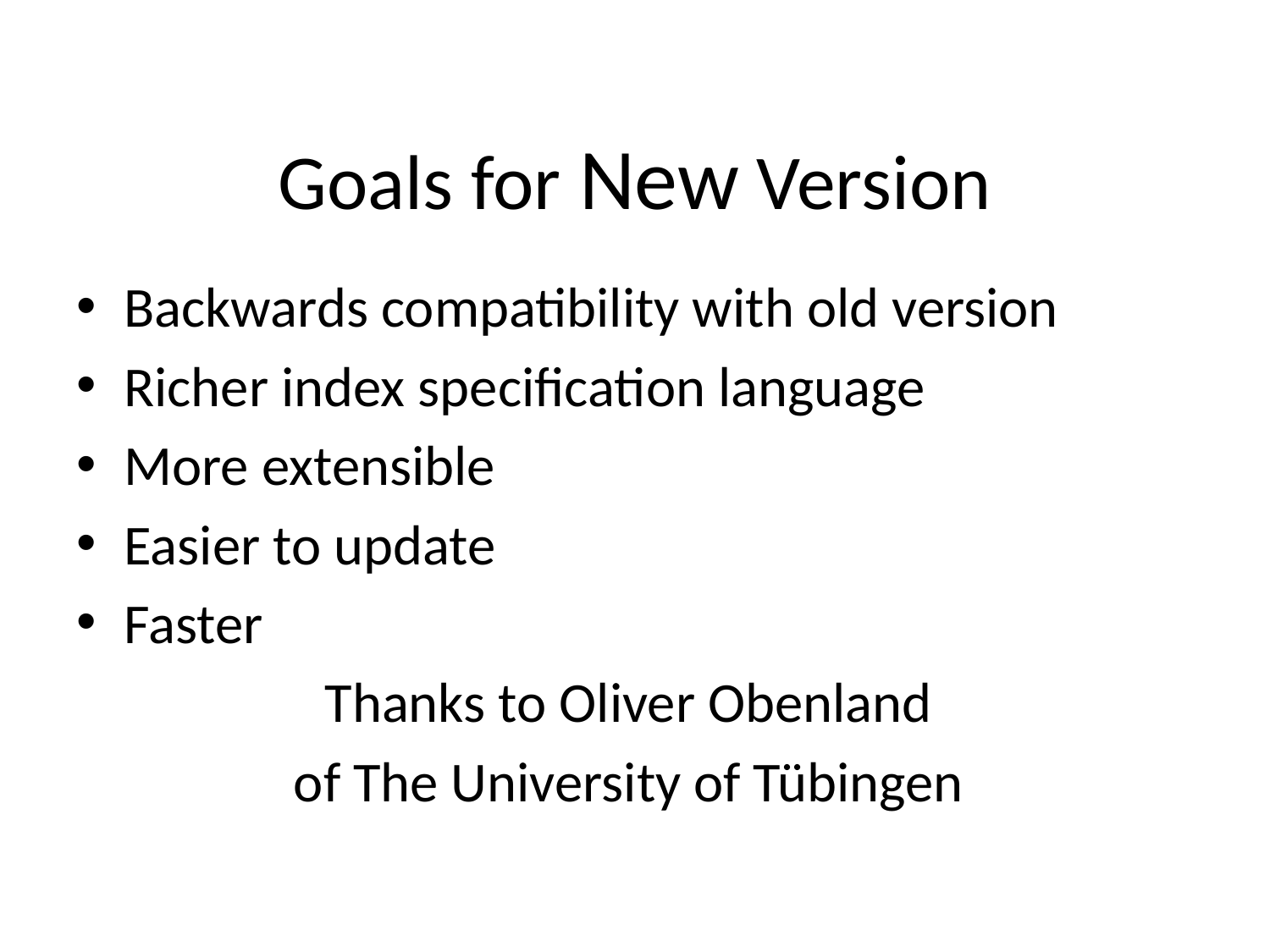

# Goals for New Version
Backwards compatibility with old version
Richer index specification language
More extensible
Easier to update
Faster
Thanks to Oliver Obenland
of The University of Tübingen